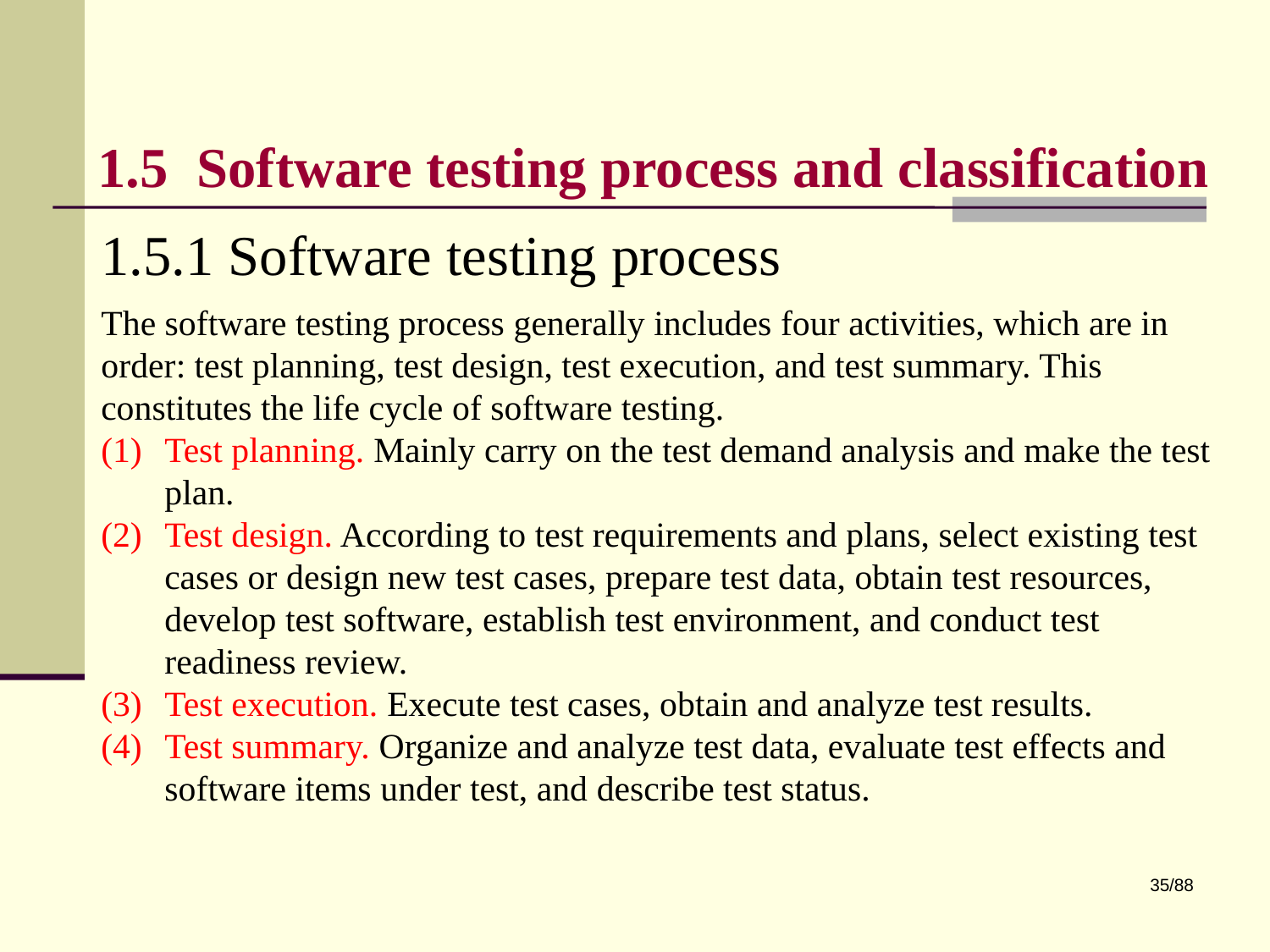

# 1.5  Software testing process and classification
1.5.1 Software testing process
The software testing process generally includes four activities, which are in order: test planning, test design, test execution, and test summary. This constitutes the life cycle of software testing.
Test planning. Mainly carry on the test demand analysis and make the test plan.
Test design. According to test requirements and plans, select existing test cases or design new test cases, prepare test data, obtain test resources, develop test software, establish test environment, and conduct test readiness review.
Test execution. Execute test cases, obtain and analyze test results.
Test summary. Organize and analyze test data, evaluate test effects and software items under test, and describe test status.
35/88